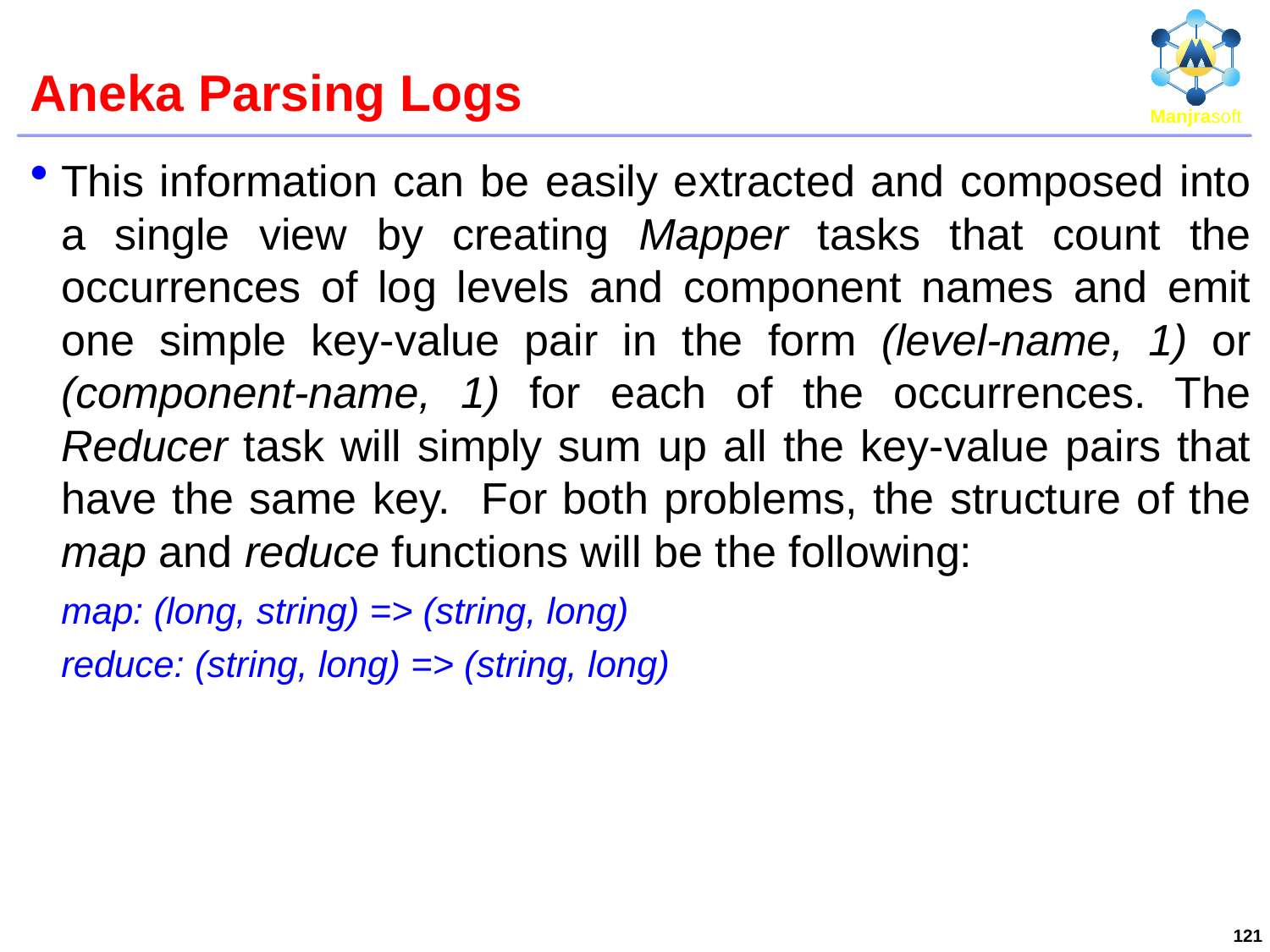

# Aneka Parsing Logs
This information can be easily extracted and composed into a single view by creating Mapper tasks that count the occurrences of log levels and component names and emit one simple key-value pair in the form (level-name, 1) or (component-name, 1) for each of the occurrences. The Reducer task will simply sum up all the key-value pairs that have the same key.  For both problems, the structure of the map and reduce functions will be the following:
map: (long, string) => (string, long)
reduce: (string, long) => (string, long)

121